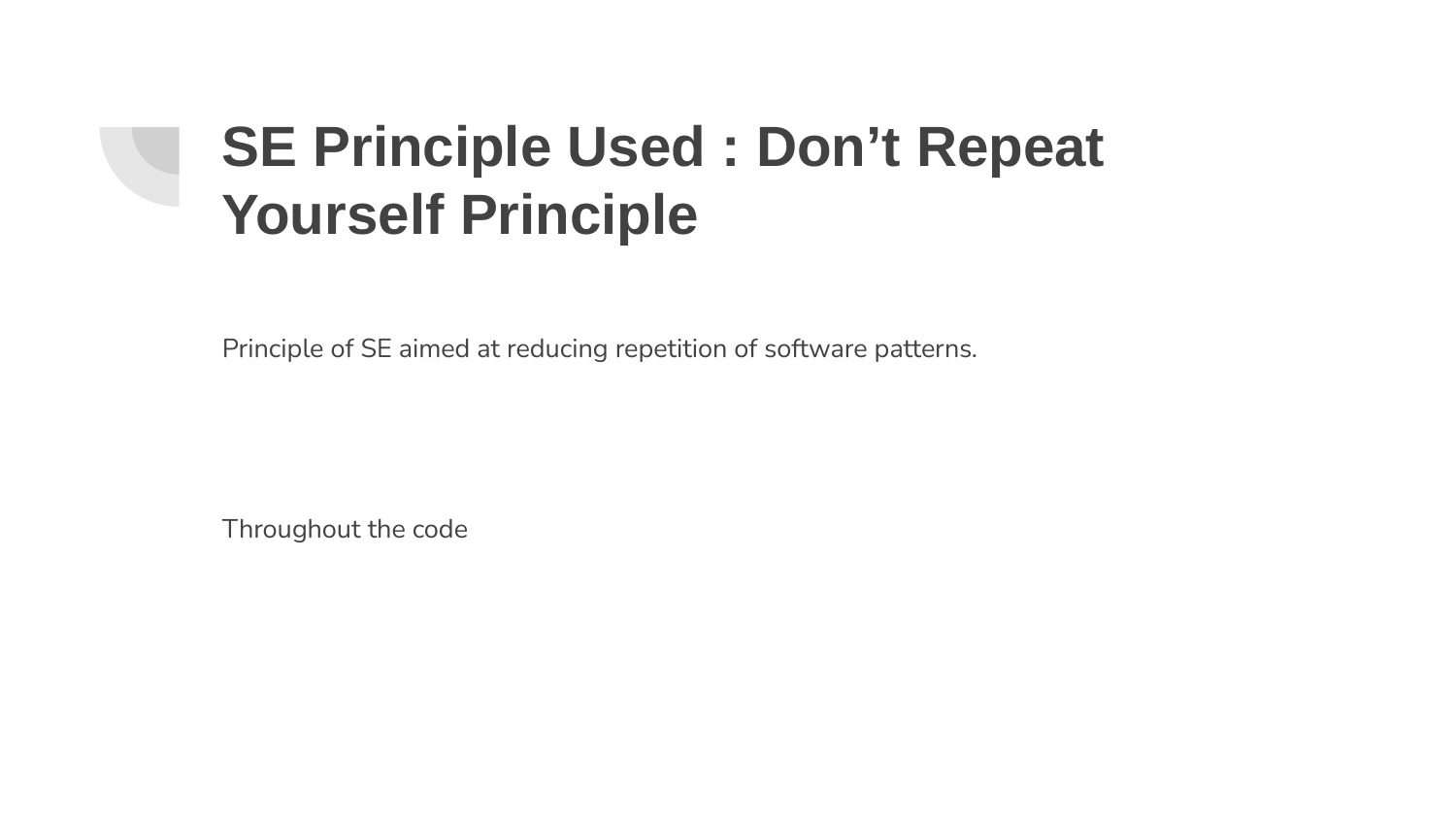

# SE Principle Used : Don’t Repeat Yourself Principle
Principle of SE aimed at reducing repetition of software patterns.
Throughout the code